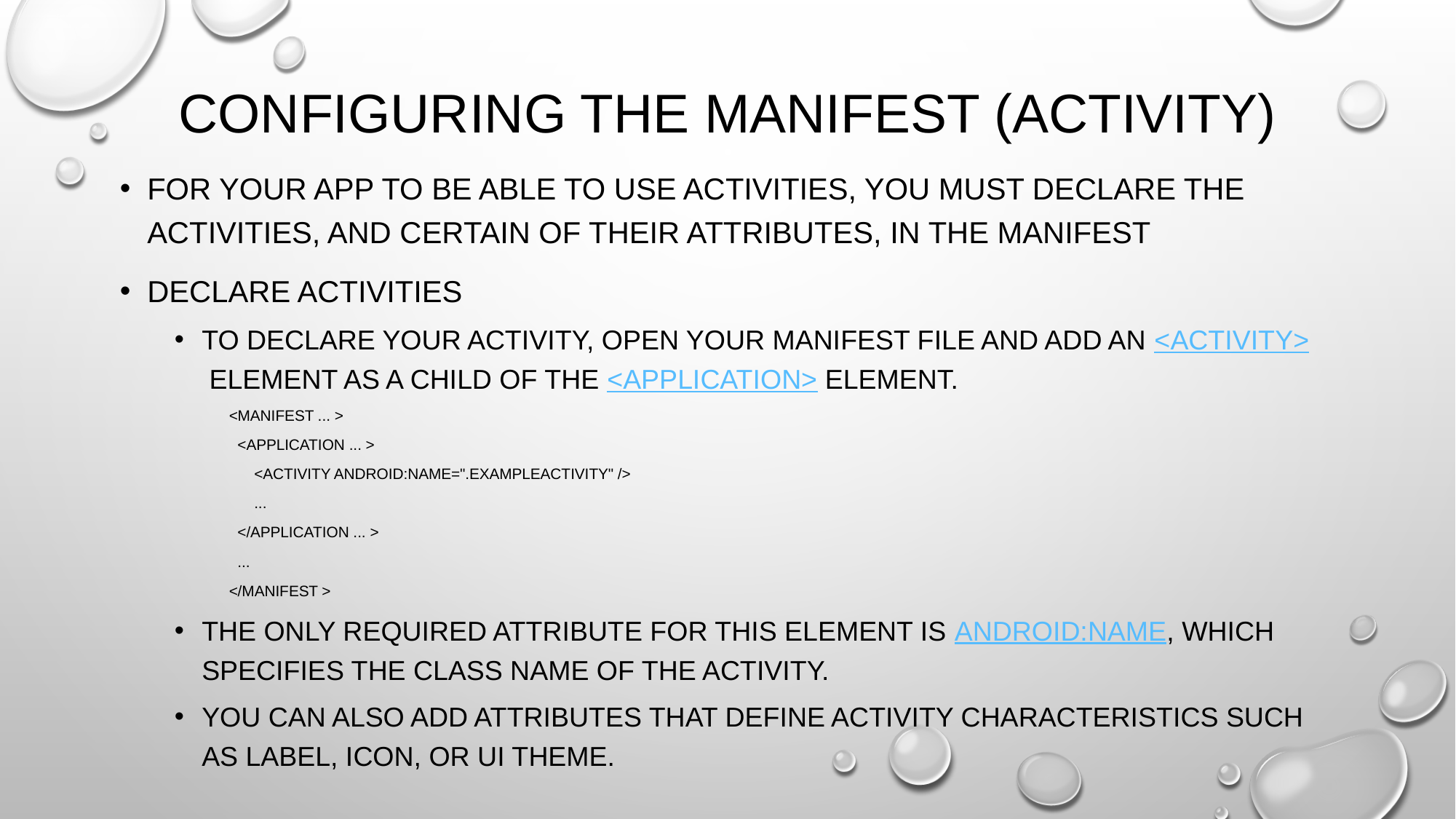

# Configuring the manifest (Activity)
For your app to be able to use activities, you must declare the activities, and certain of their attributes, in the manifest
Declare activities
To declare your activity, open your manifest file and add an <activity> element as a child of the <application> element.
<manifest ... >
  <application ... >
      <activity android:name=".ExampleActivity" />
      ...
  </application ... >
  ...
</manifest >
The only required attribute for this element is android:name, which specifies the class name of the activity.
You can also add attributes that define activity characteristics such as label, icon, or UI theme.